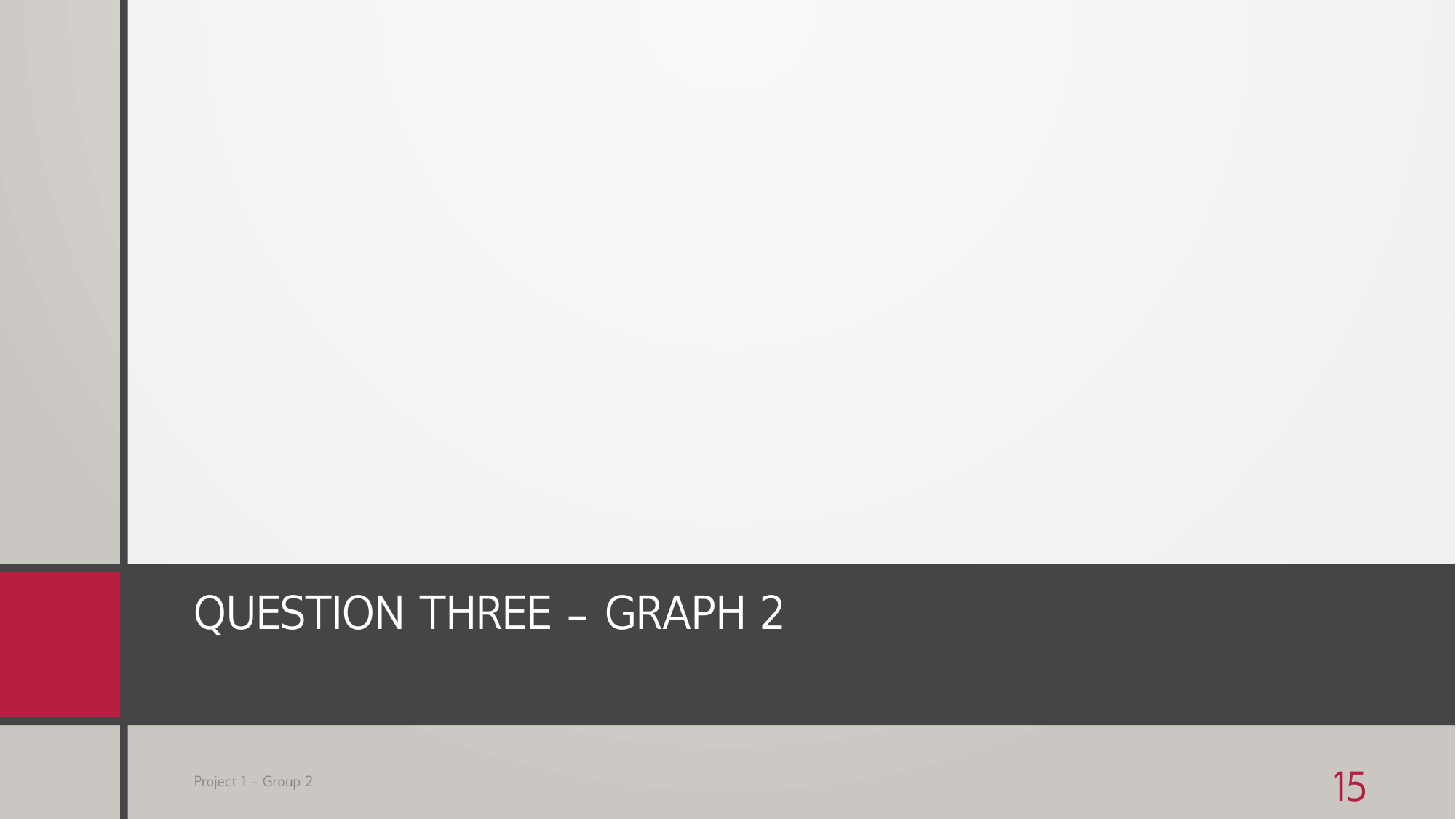

# Question Three – Graph 2
Project 1 – Group 2
15